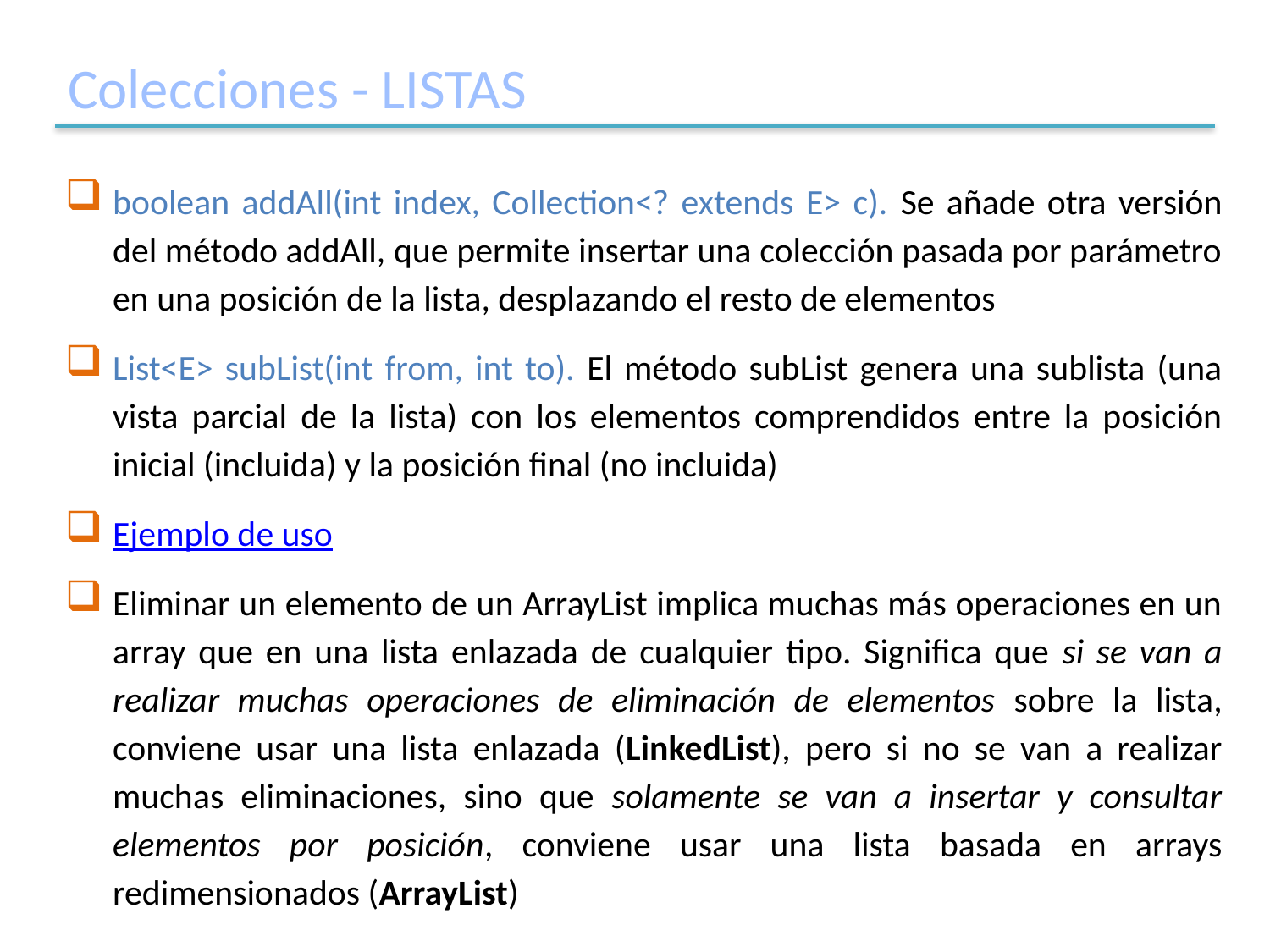

# Colecciones - LISTAS
boolean addAll(int index, Collection<? extends E> c). Se añade otra versión del método addAll, que permite insertar una colección pasada por parámetro en una posición de la lista, desplazando el resto de elementos
List<E> subList(int from, int to). El método subList genera una sublista (una vista parcial de la lista) con los elementos comprendidos entre la posición inicial (incluida) y la posición final (no incluida)
Ejemplo de uso
Eliminar un elemento de un ArrayList implica muchas más operaciones en un array que en una lista enlazada de cualquier tipo. Significa que si se van a realizar muchas operaciones de eliminación de elementos sobre la lista, conviene usar una lista enlazada (LinkedList), pero si no se van a realizar muchas eliminaciones, sino que solamente se van a insertar y consultar elementos por posición, conviene usar una lista basada en arrays redimensionados (ArrayList)